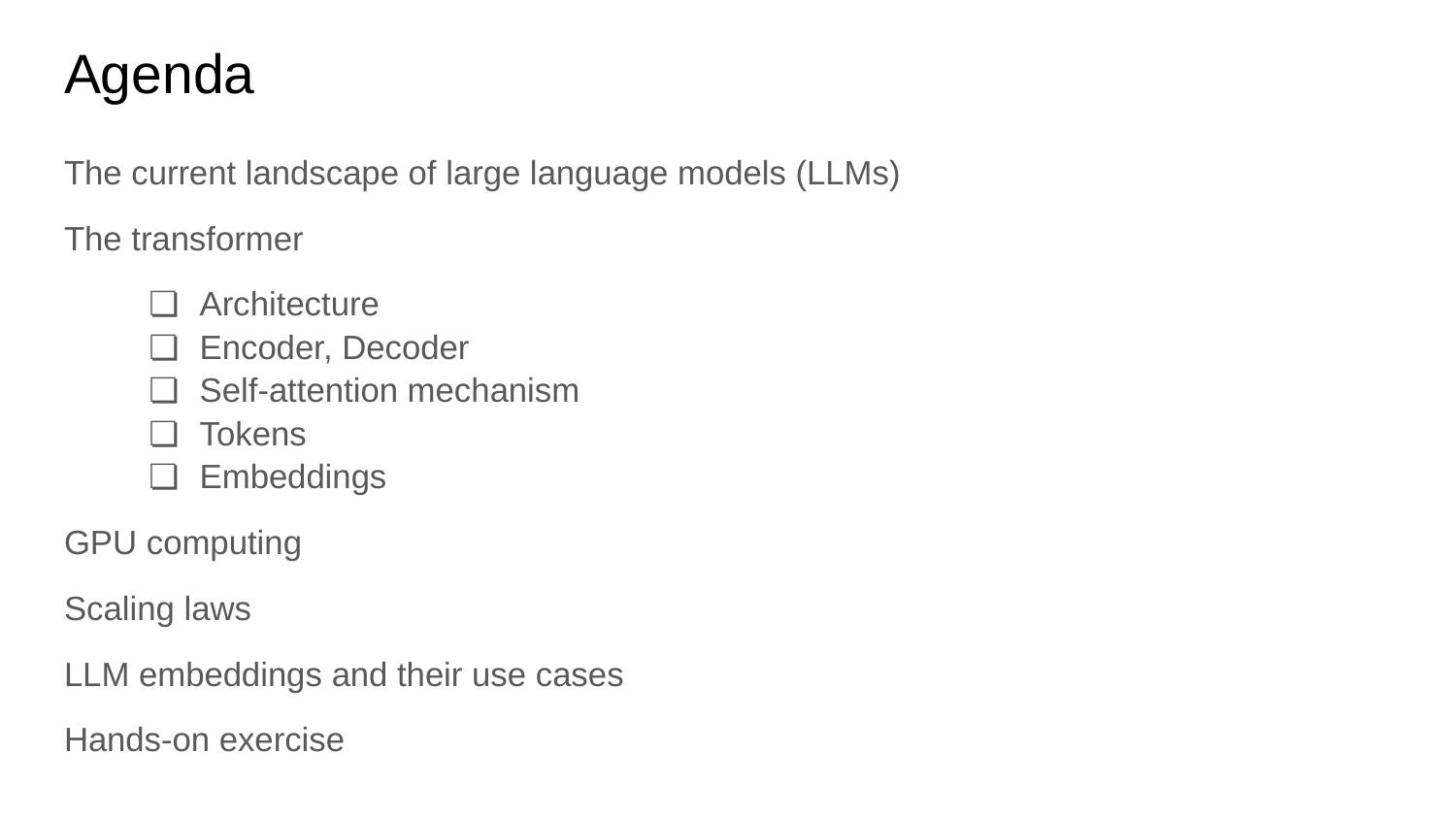

# Agenda
The current landscape of large language models (LLMs)
The transformer
Architecture
Encoder, Decoder
Self-attention mechanism
Tokens
Embeddings
GPU computing
Scaling laws
LLM embeddings and their use cases
Hands-on exercise